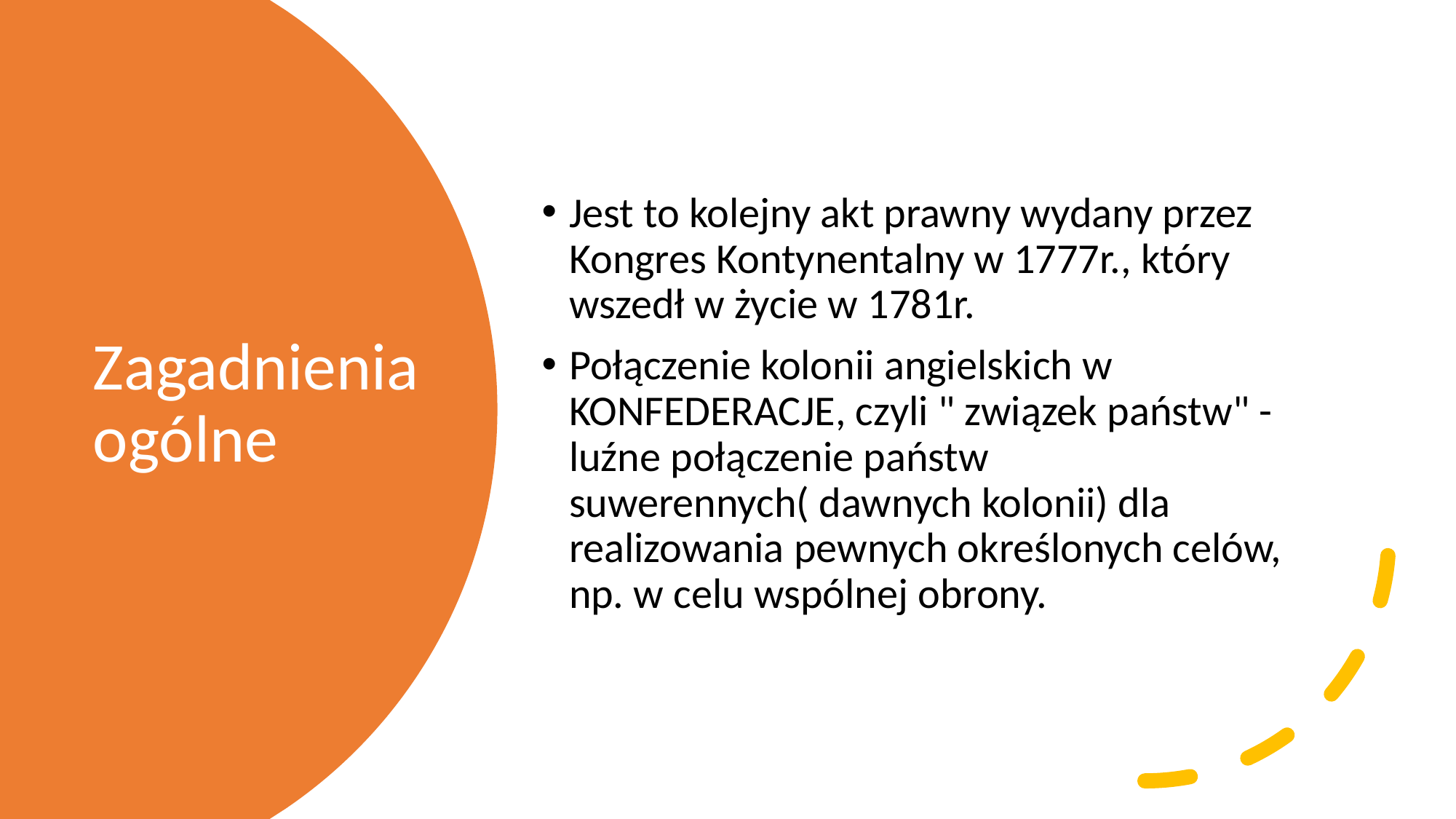

Jest to kolejny akt prawny wydany przez Kongres Kontynentalny w 1777r., który wszedł w życie w 1781r.
Połączenie kolonii angielskich w KONFEDERACJE, czyli " związek państw" - luźne połączenie państw suwerennych( dawnych kolonii) dla realizowania pewnych określonych celów, np. w celu wspólnej obrony.
# Zagadnienia ogólne